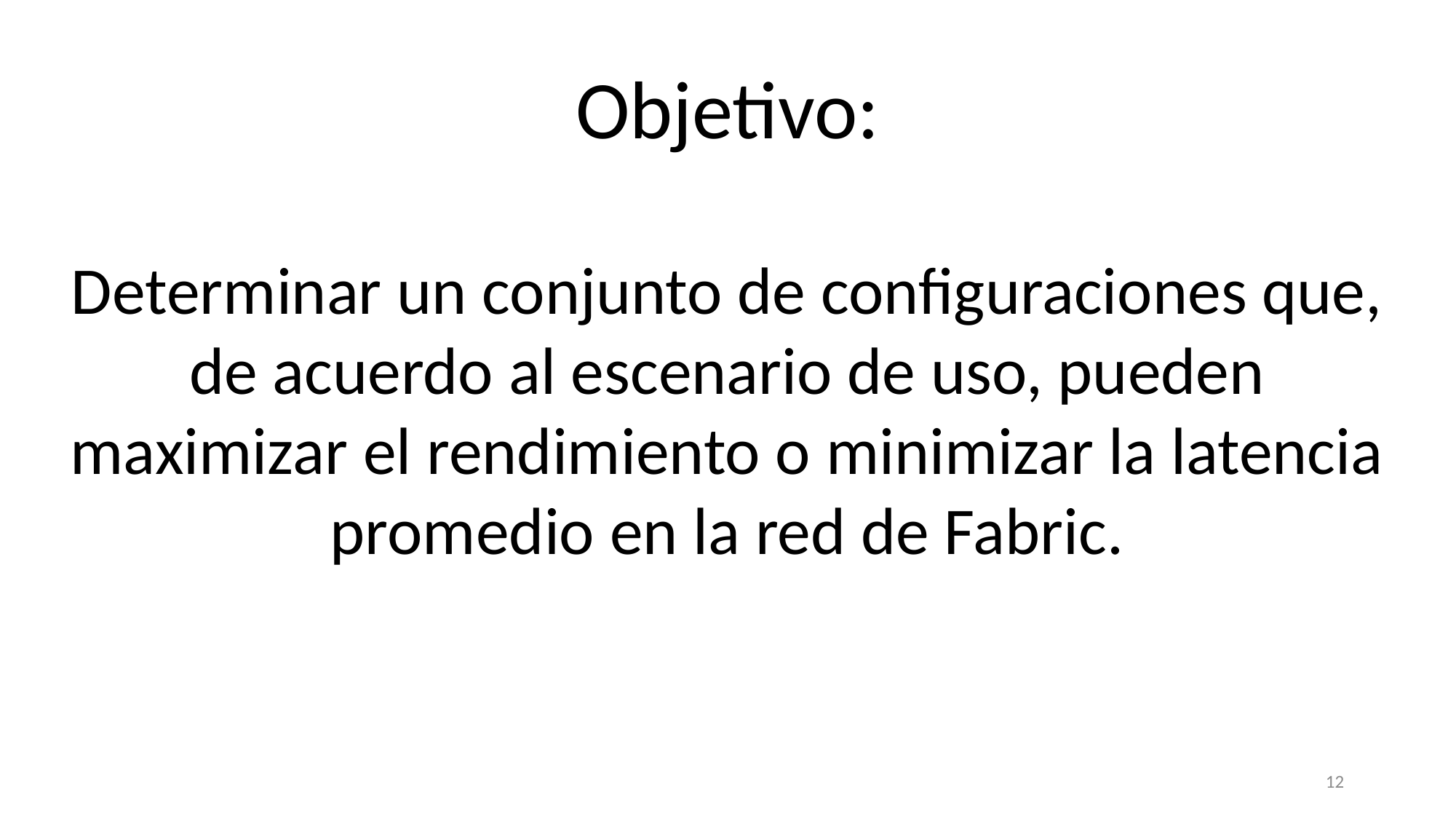

Objetivo:
Determinar un conjunto de configuraciones que, de acuerdo al escenario de uso, pueden maximizar el rendimiento o minimizar la latencia promedio en la red de Fabric.
12